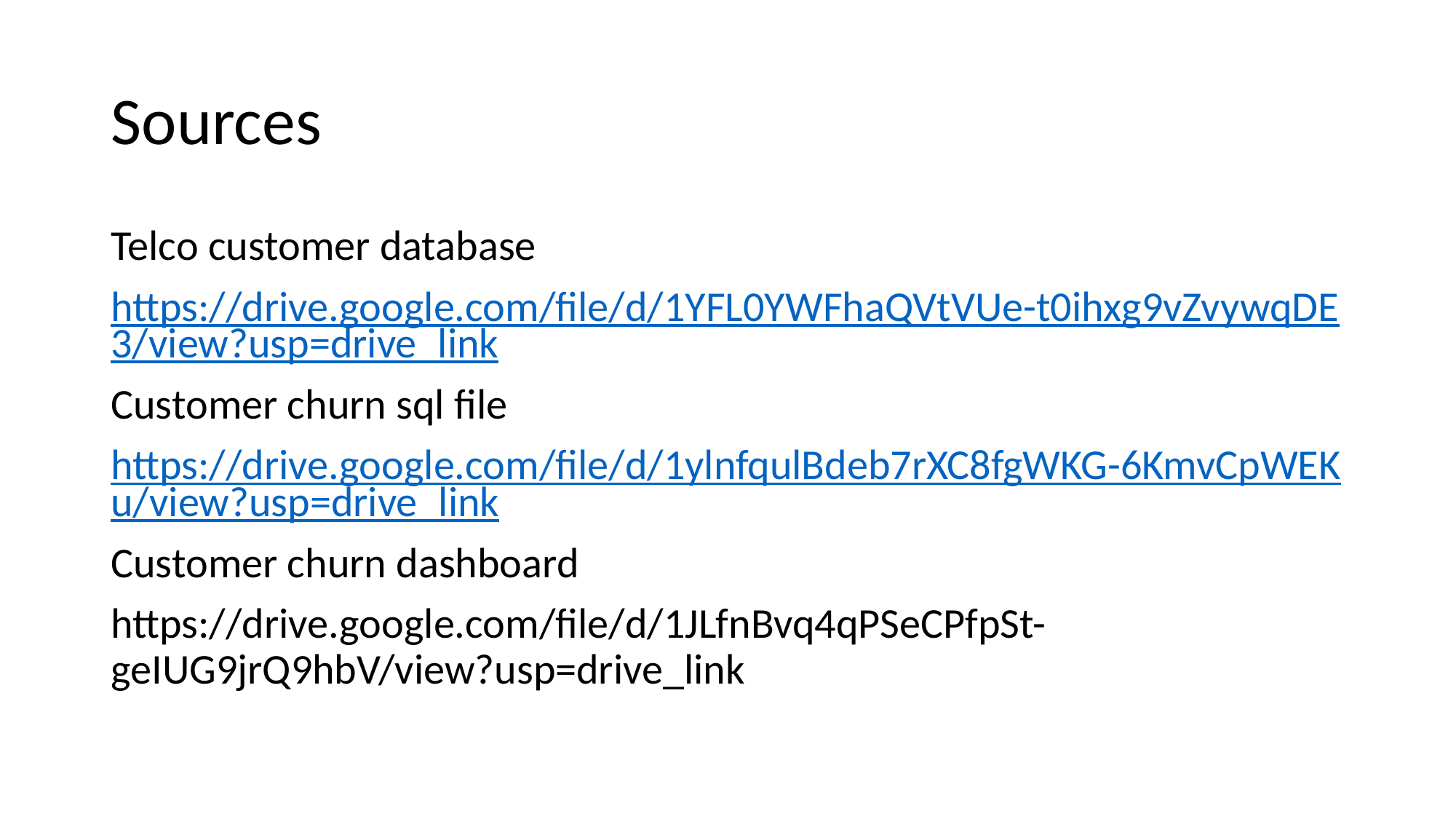

# Sources
Telco customer database
https://drive.google.com/file/d/1YFL0YWFhaQVtVUe-t0ihxg9vZvywqDE3/view?usp=drive_link
Customer churn sql file
https://drive.google.com/file/d/1ylnfqulBdeb7rXC8fgWKG-6KmvCpWEKu/view?usp=drive_link
Customer churn dashboard
https://drive.google.com/file/d/1JLfnBvq4qPSeCPfpSt-geIUG9jrQ9hbV/view?usp=drive_link